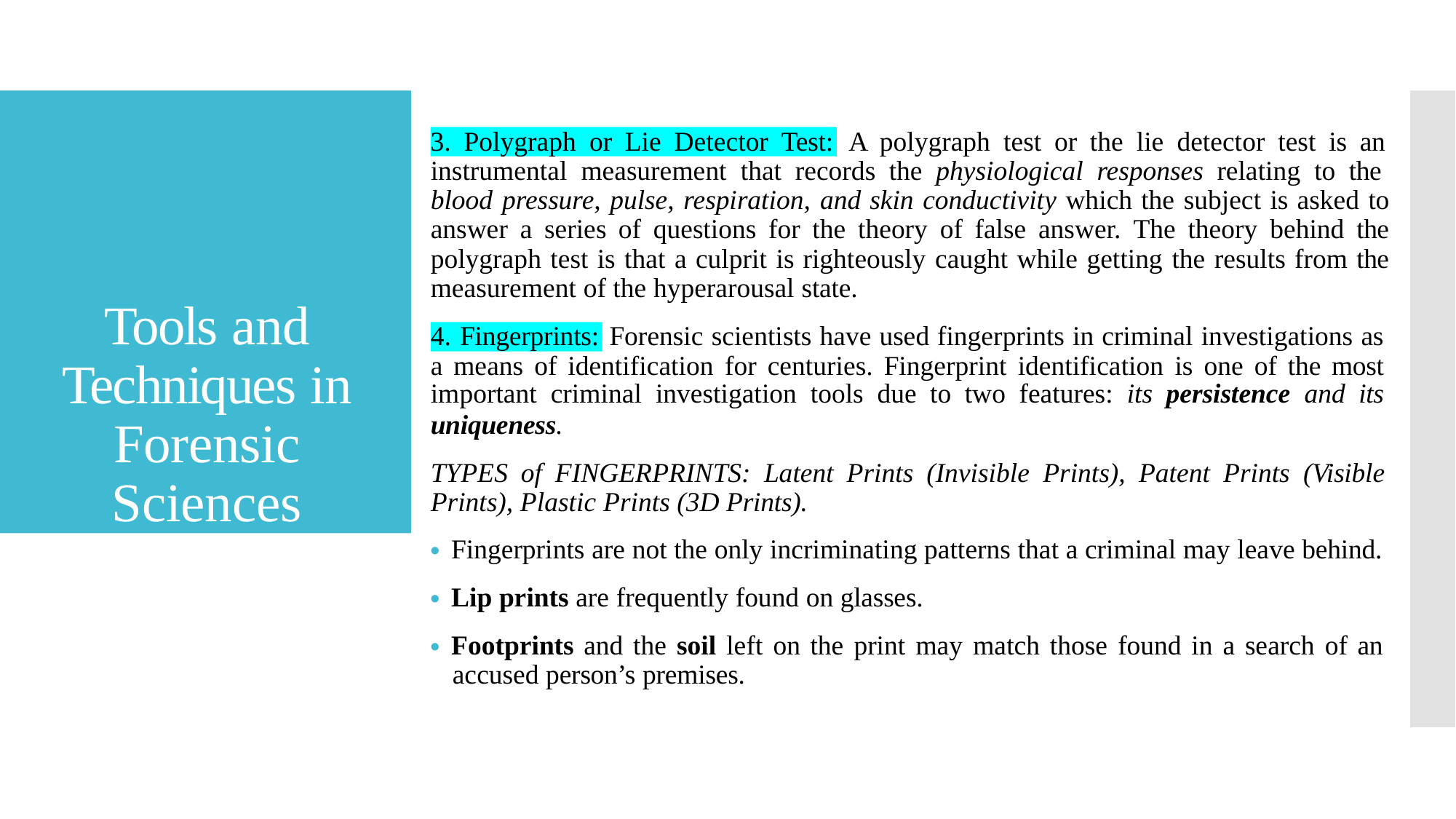

Tools and Techniques in Forensic Sciences
A polygraph test or the lie detector test is an
3. Polygraph or Lie Detector Test:
instrumental measurement that records the physiological responses relating to the
blood pressure, pulse, respiration, and skin conductivity which the subject is asked to answer a series of questions for the theory of false answer. The theory behind the polygraph test is that a culprit is righteously caught while getting the results from the measurement of the hyperarousal state.
Forensic scientists have used fingerprints in criminal investigations as
4. Fingerprints:
a means of identification for centuries. Fingerprint identification is one of the most
important criminal investigation tools due to two features: its persistence and its
uniqueness.
TYPES of FINGERPRINTS: Latent Prints (Invisible Prints), Patent Prints (Visible Prints), Plastic Prints (3D Prints).
🞄 Fingerprints are not the only incriminating patterns that a criminal may leave behind.
🞄 Lip prints are frequently found on glasses.
🞄 Footprints and the soil left on the print may match those found in a search of an accused person’s premises.